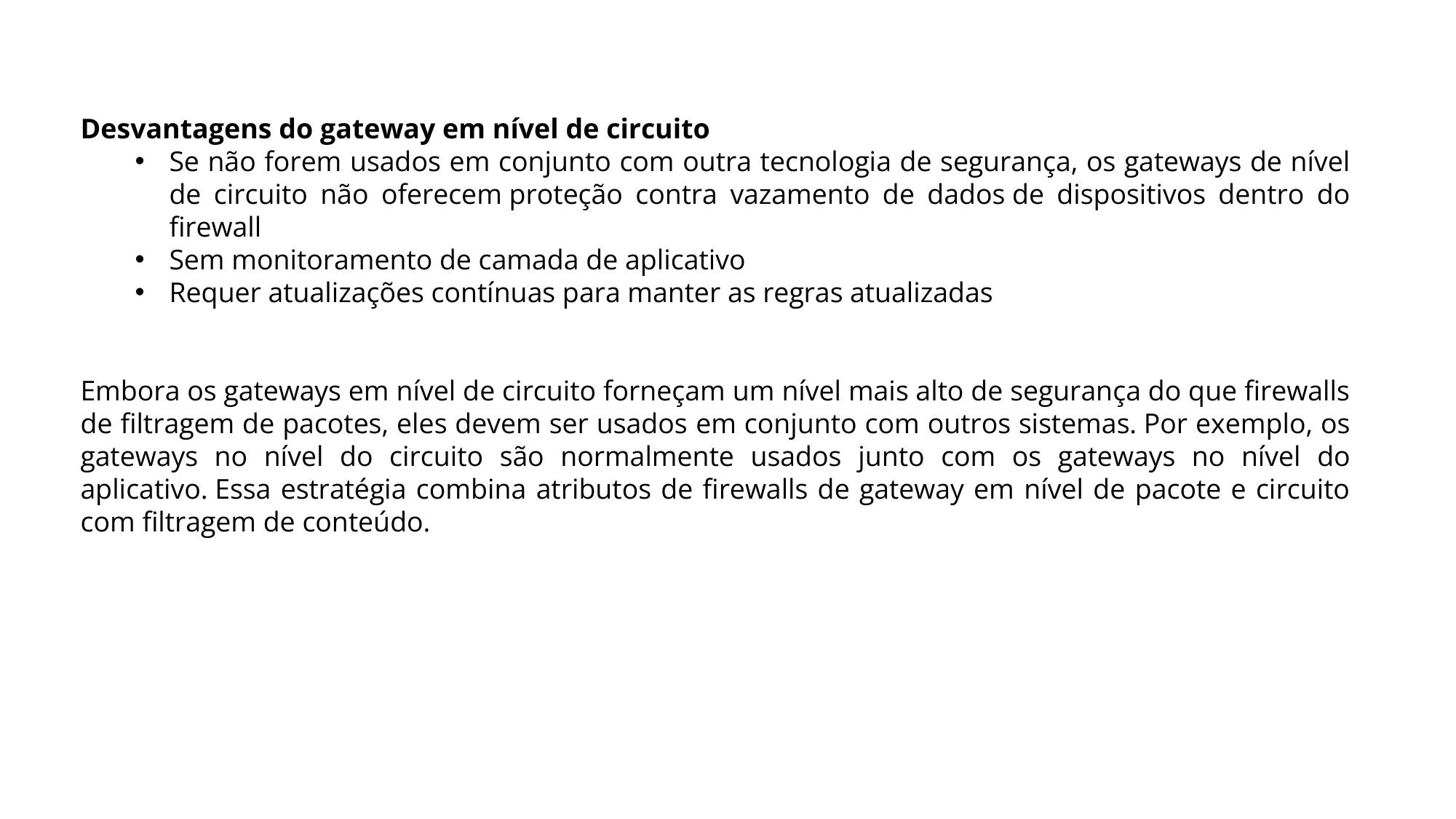

Desvantagens do gateway em nível de circuito
Se não forem usados ​​em conjunto com outra tecnologia de segurança, os gateways de nível de circuito não oferecem proteção contra vazamento de dados de dispositivos dentro do firewall
Sem monitoramento de camada de aplicativo
Requer atualizações contínuas para manter as regras atualizadas

Embora os gateways em nível de circuito forneçam um nível mais alto de segurança do que firewalls de filtragem de pacotes, eles devem ser usados ​​em conjunto com outros sistemas. Por exemplo, os gateways no nível do circuito são normalmente usados ​​junto com os gateways no nível do aplicativo. Essa estratégia combina atributos de firewalls de gateway em nível de pacote e circuito com filtragem de conteúdo.